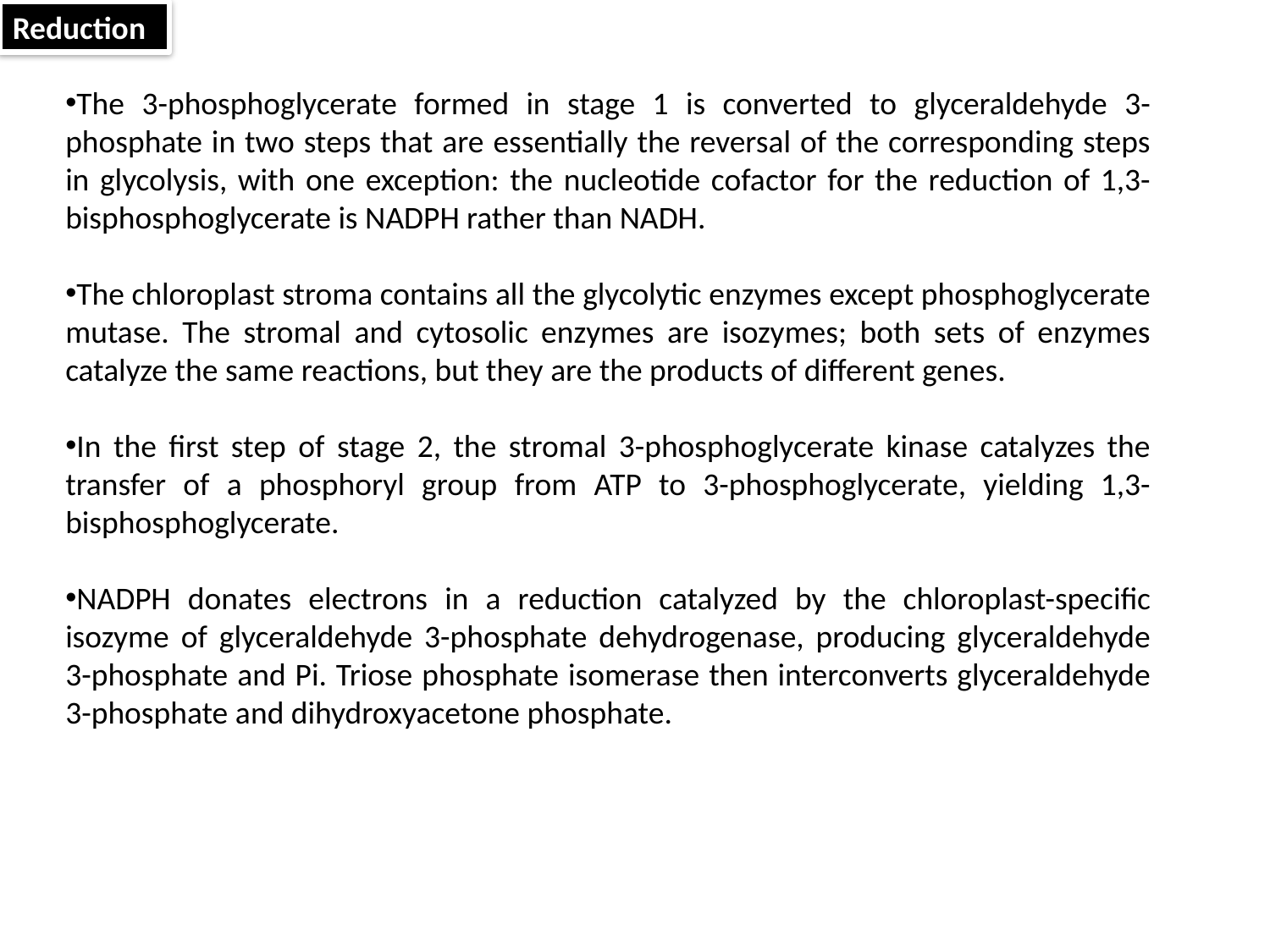

Reduction
The 3-phosphoglycerate formed in stage 1 is converted to glyceraldehyde 3-phosphate in two steps that are essentially the reversal of the corresponding steps in glycolysis, with one exception: the nucleotide cofactor for the reduction of 1,3-bisphosphoglycerate is NADPH rather than NADH.

The chloroplast stroma contains all the glycolytic enzymes except phosphoglycerate mutase. The stromal and cytosolic enzymes are isozymes; both sets of enzymes catalyze the same reactions, but they are the products of different genes.

In the first step of stage 2, the stromal 3-phosphoglycerate kinase catalyzes the transfer of a phosphoryl group from ATP to 3-phosphoglycerate, yielding 1,3- bisphosphoglycerate.

NADPH donates electrons in a reduction catalyzed by the chloroplast-specific isozyme of glyceraldehyde 3-phosphate dehydrogenase, producing glyceraldehyde 3-phosphate and Pi. Triose phosphate isomerase then interconverts glyceraldehyde 3-phosphate and dihydroxyacetone phosphate.